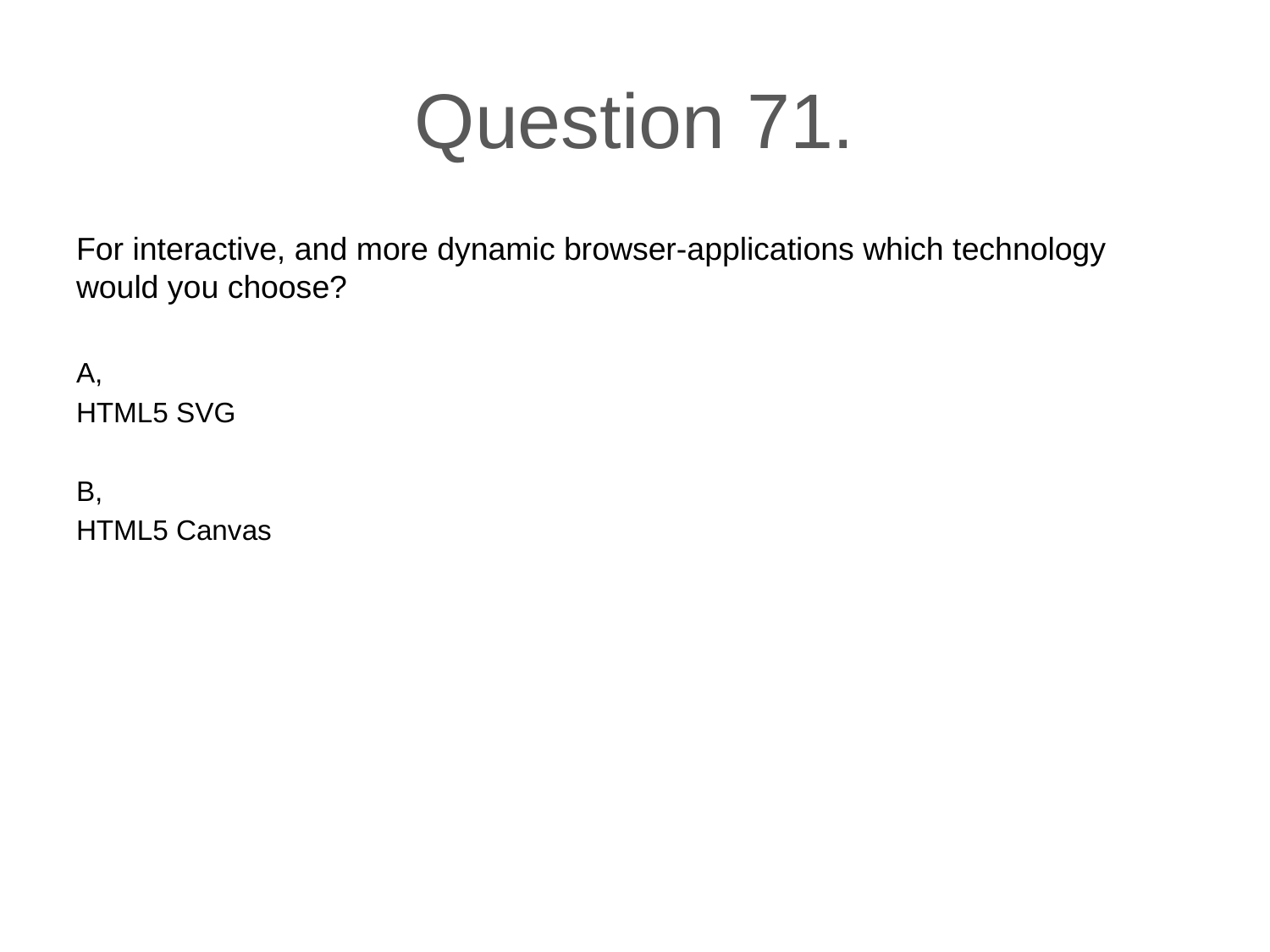

# Question 71.
For interactive, and more dynamic browser-applications which technology would you choose?

A,
HTML5 SVG

B,
HTML5 Canvas